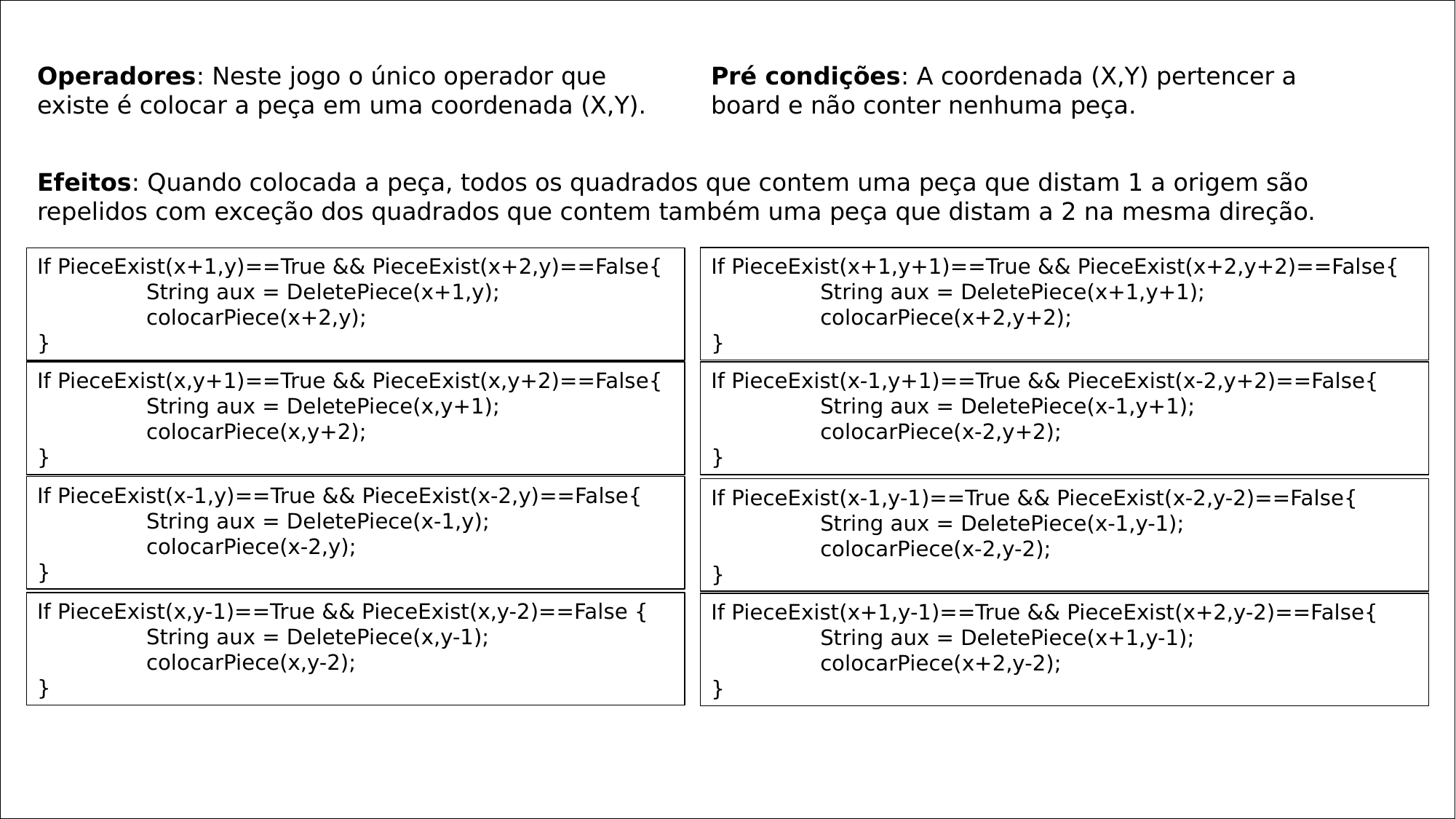

Pré condições: A coordenada (X,Y) pertencer a board e não conter nenhuma peça.
Operadores: Neste jogo o único operador que existe é colocar a peça em uma coordenada (X,Y).
Efeitos: Quando colocada a peça, todos os quadrados que contem uma peça que distam 1 a origem são repelidos com exceção dos quadrados que contem também uma peça que distam a 2 na mesma direção.
If PieceExist(x+1,y+1)==True && PieceExist(x+2,y+2)==False{
	String aux = DeletePiece(x+1,y+1);
	colocarPiece(x+2,y+2);
}
If PieceExist(x+1,y)==True && PieceExist(x+2,y)==False{
	String aux = DeletePiece(x+1,y);
	colocarPiece(x+2,y);
}
If PieceExist(x,y+1)==True && PieceExist(x,y+2)==False{
	String aux = DeletePiece(x,y+1);
	colocarPiece(x,y+2);
}
If PieceExist(x-1,y+1)==True && PieceExist(x-2,y+2)==False{
	String aux = DeletePiece(x-1,y+1);
	colocarPiece(x-2,y+2);
}
If PieceExist(x-1,y)==True && PieceExist(x-2,y)==False{
	String aux = DeletePiece(x-1,y);
	colocarPiece(x-2,y);
}
If PieceExist(x-1,y-1)==True && PieceExist(x-2,y-2)==False{
	String aux = DeletePiece(x-1,y-1);
	colocarPiece(x-2,y-2);
}
If PieceExist(x,y-1)==True && PieceExist(x,y-2)==False {
	String aux = DeletePiece(x,y-1);
	colocarPiece(x,y-2);
}
If PieceExist(x+1,y-1)==True && PieceExist(x+2,y-2)==False{
	String aux = DeletePiece(x+1,y-1);
	colocarPiece(x+2,y-2);
}